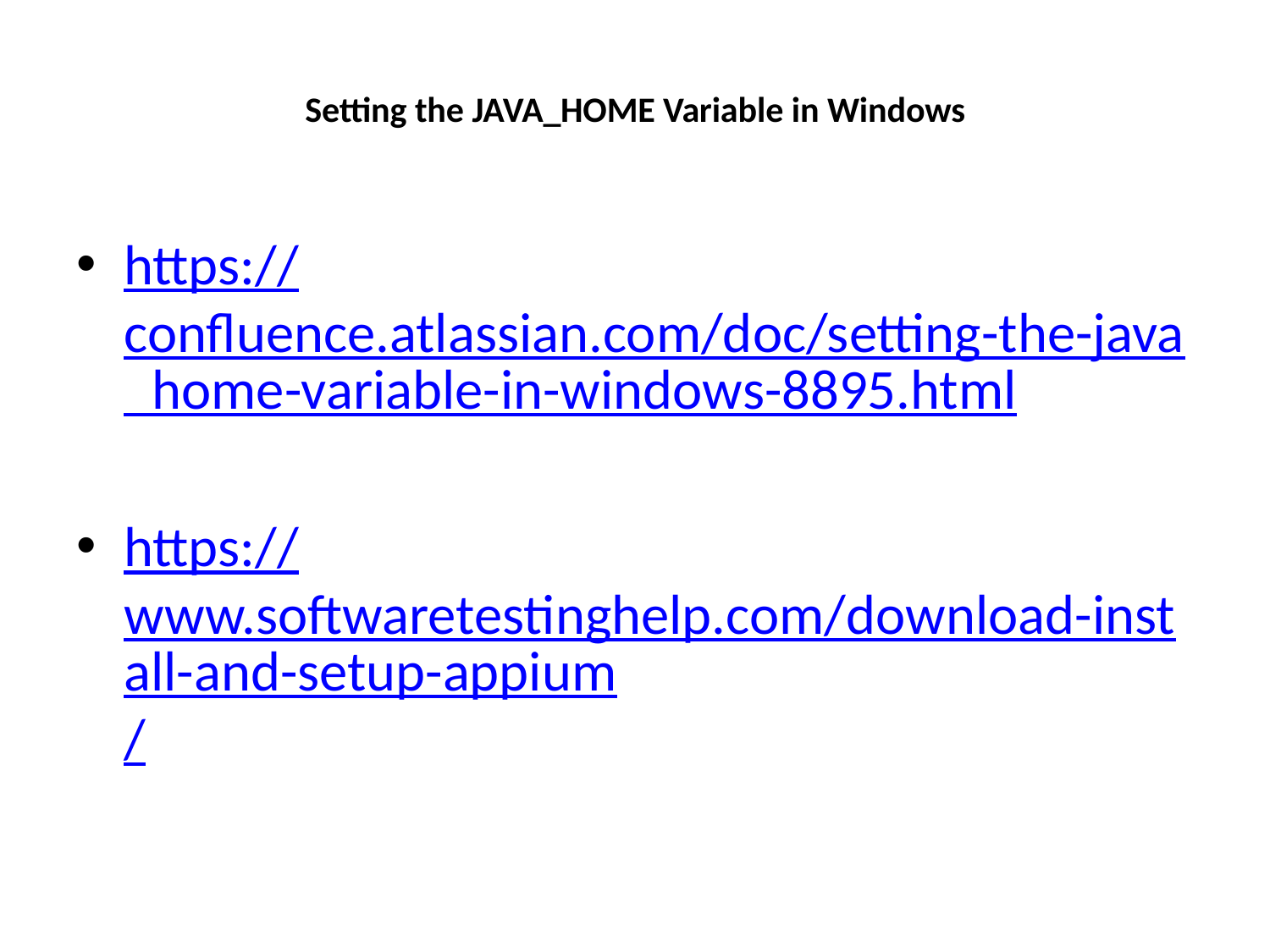

# Setting the JAVA_HOME Variable in Windows
https://confluence.atlassian.com/doc/setting-the-java_home-variable-in-windows-8895.html

https://www.softwaretestinghelp.com/download-install-and-setup-appium/